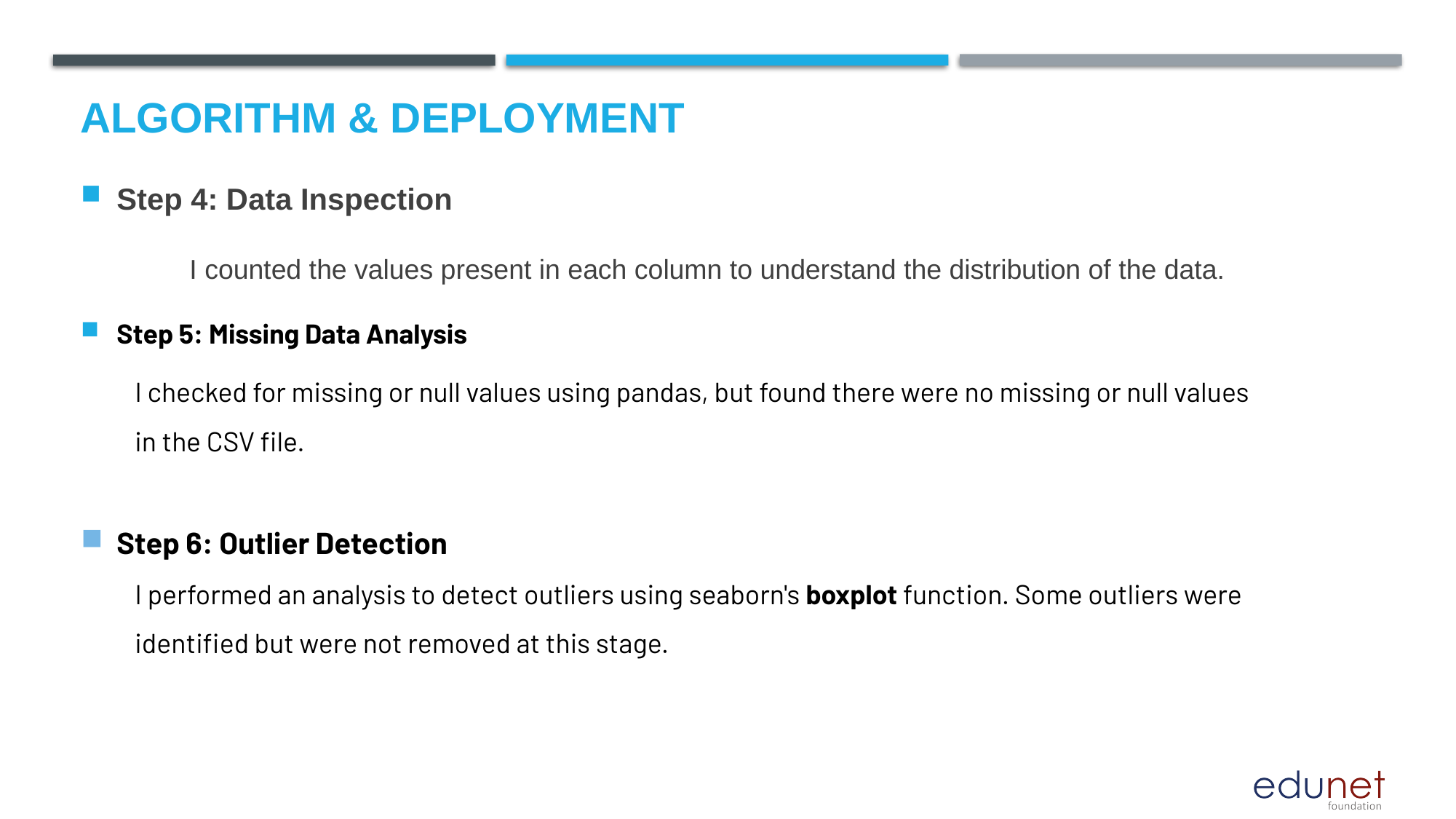

# Algorithm & Deployment
Step 4: Data Inspection
	I counted the values present in each column to understand the distribution of the data.
Step 5: Missing Data Analysis
          I checked for missing or null values using pandas, but found there were no missing or null values
          in the CSV file.

Step 6: Outlier Detection
          I performed an analysis to detect outliers using seaborn's boxplot function. Some outliers were
          identified but were not removed at this stage.